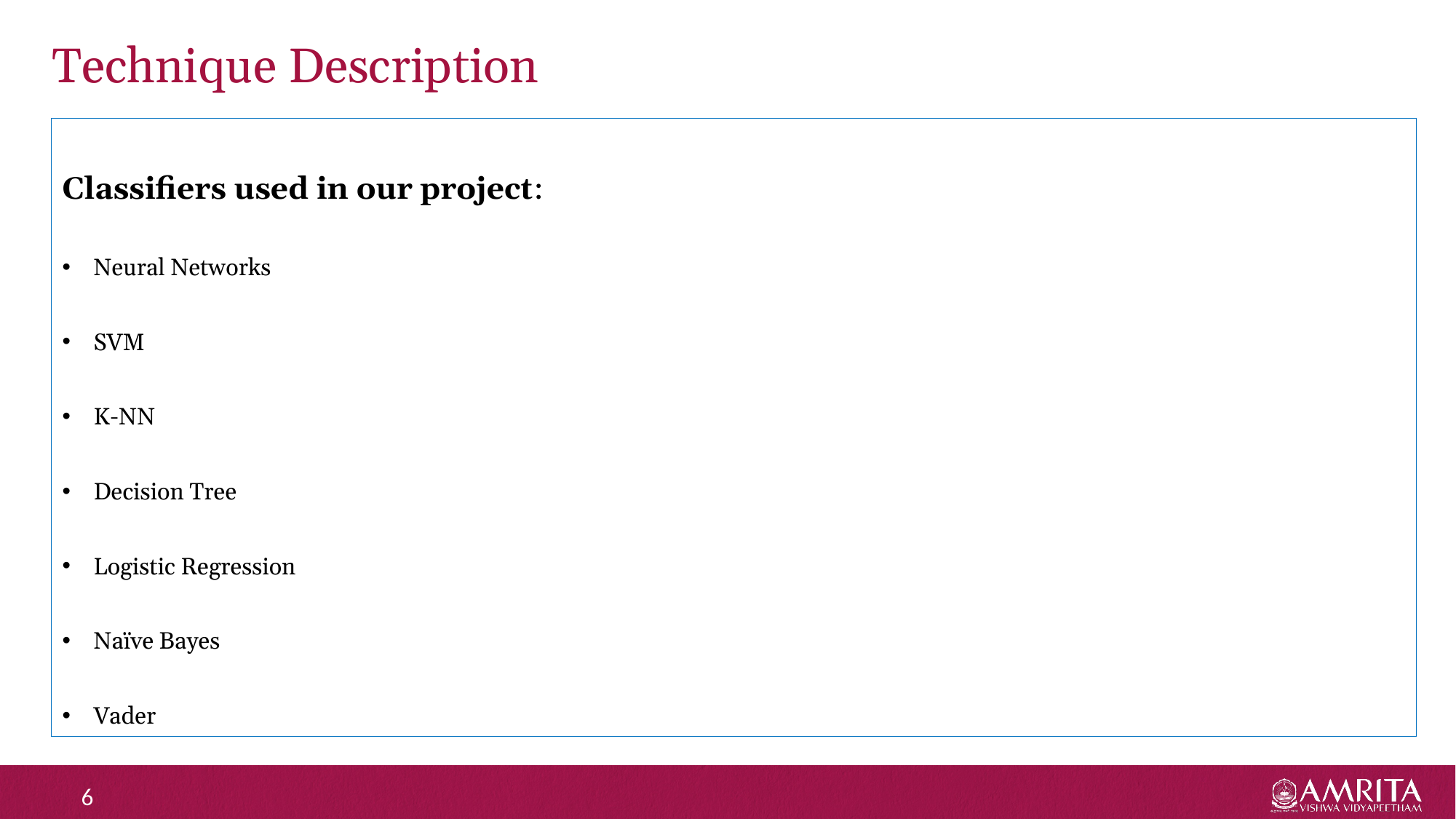

# Technique Description

Classifiers used in our project:

Neural Networks

SVM

K-NN

Decision Tree

Logistic Regression

Naïve Bayes

Vader

6